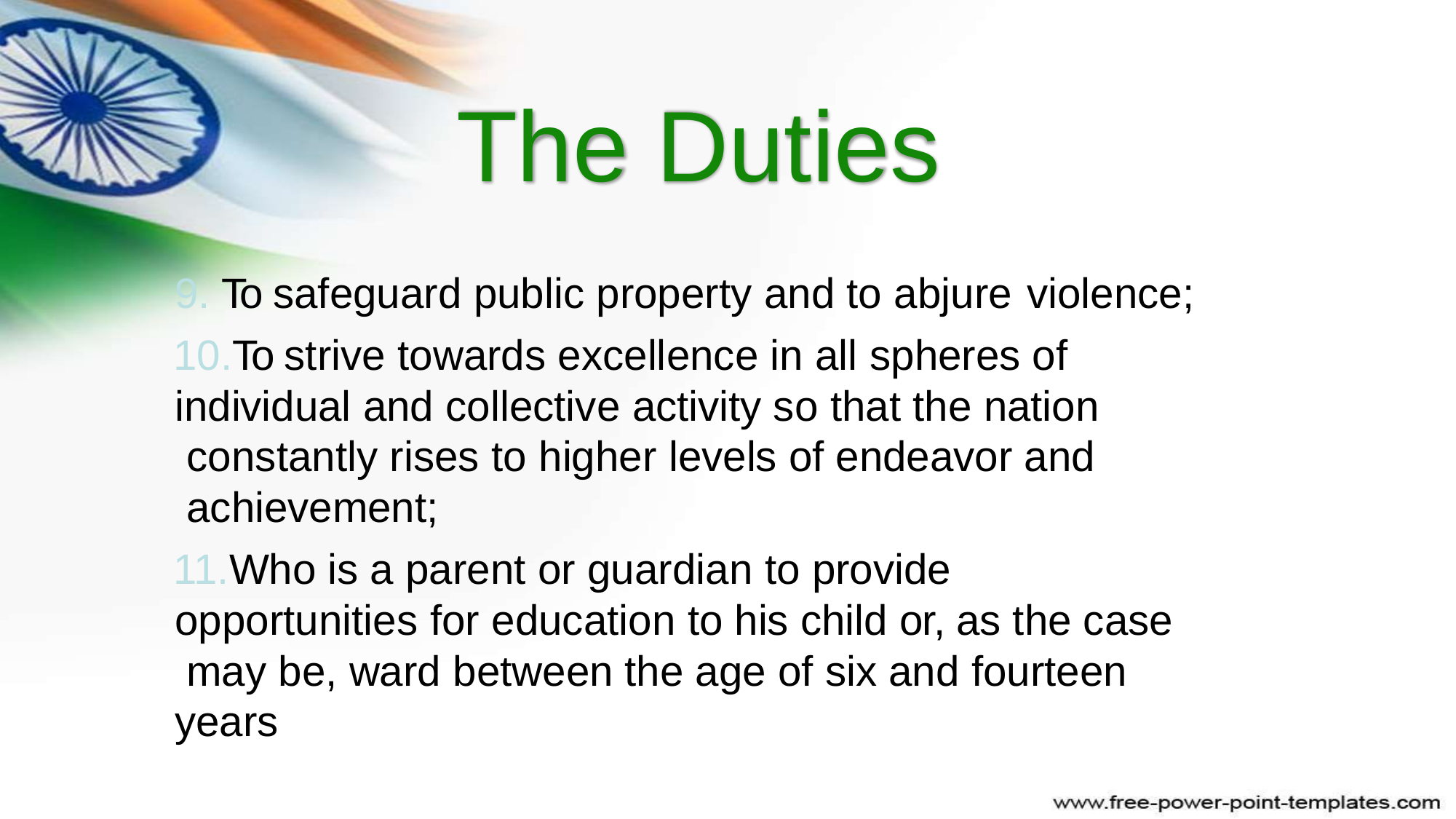

# The Duties
To safeguard public property and to abjure violence;
To strive towards excellence in all spheres of  individual and collective activity so that the nation  constantly rises to higher levels of endeavor and  achievement;
Who is a parent or guardian to provide  opportunities for education to his child or, as the case  may be, ward between the age of six and fourteen  years